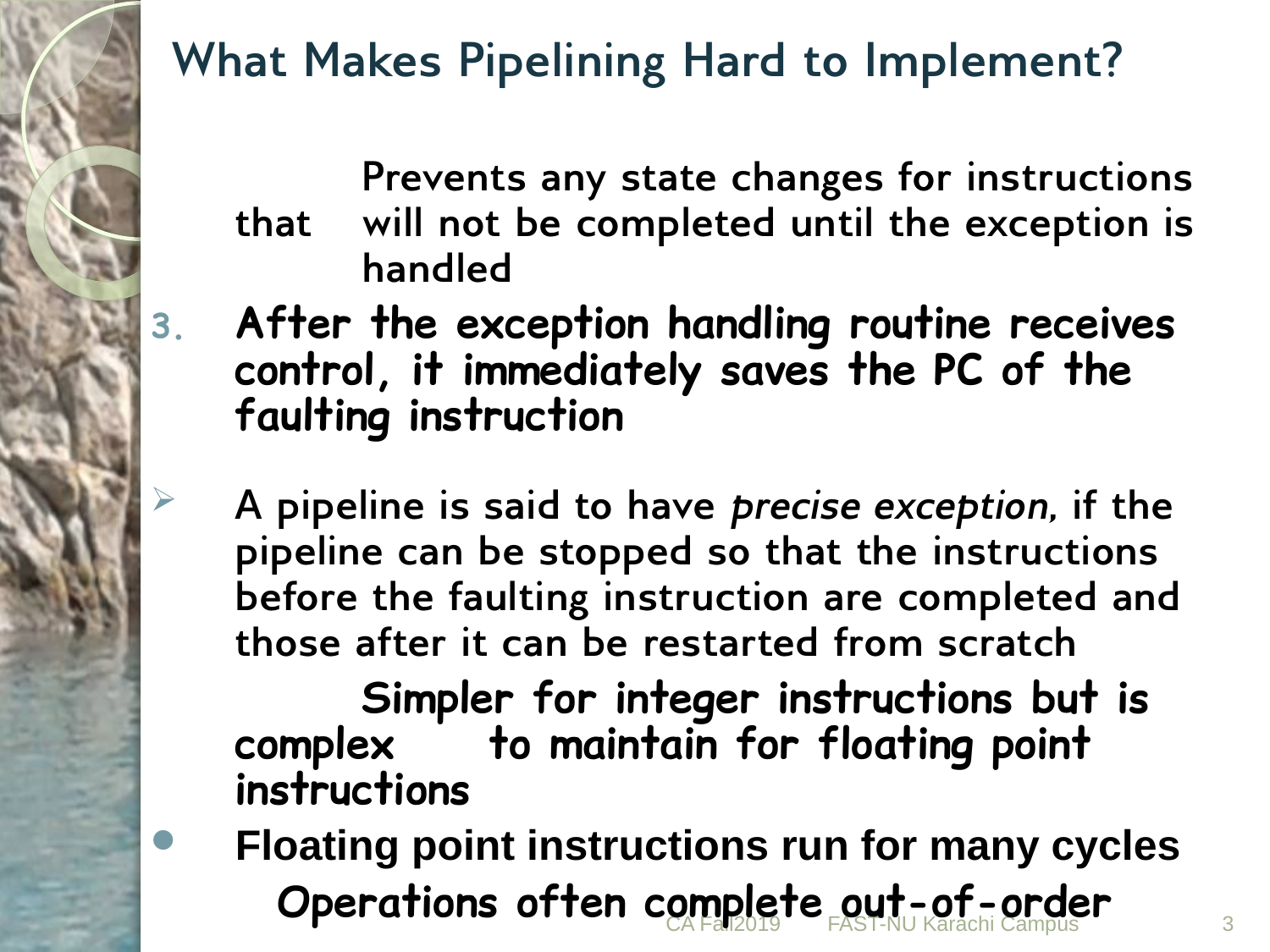

# What Makes Pipelining Hard to Implement?
		Prevents any state changes for instructions that 	will not be completed until the exception is 	handled
After the exception handling routine receives control, it immediately saves the PC of the faulting instruction

A pipeline is said to have precise exception, if the pipeline can be stopped so that the instructions before the faulting instruction are completed and those after it can be restarted from scratch
		Simpler for integer instructions but is complex 	to maintain for floating point instructions
Floating point instructions run for many cycles
	Operations often complete out-of-order
CA Fall2019
3
FAST-NU Karachi Campus